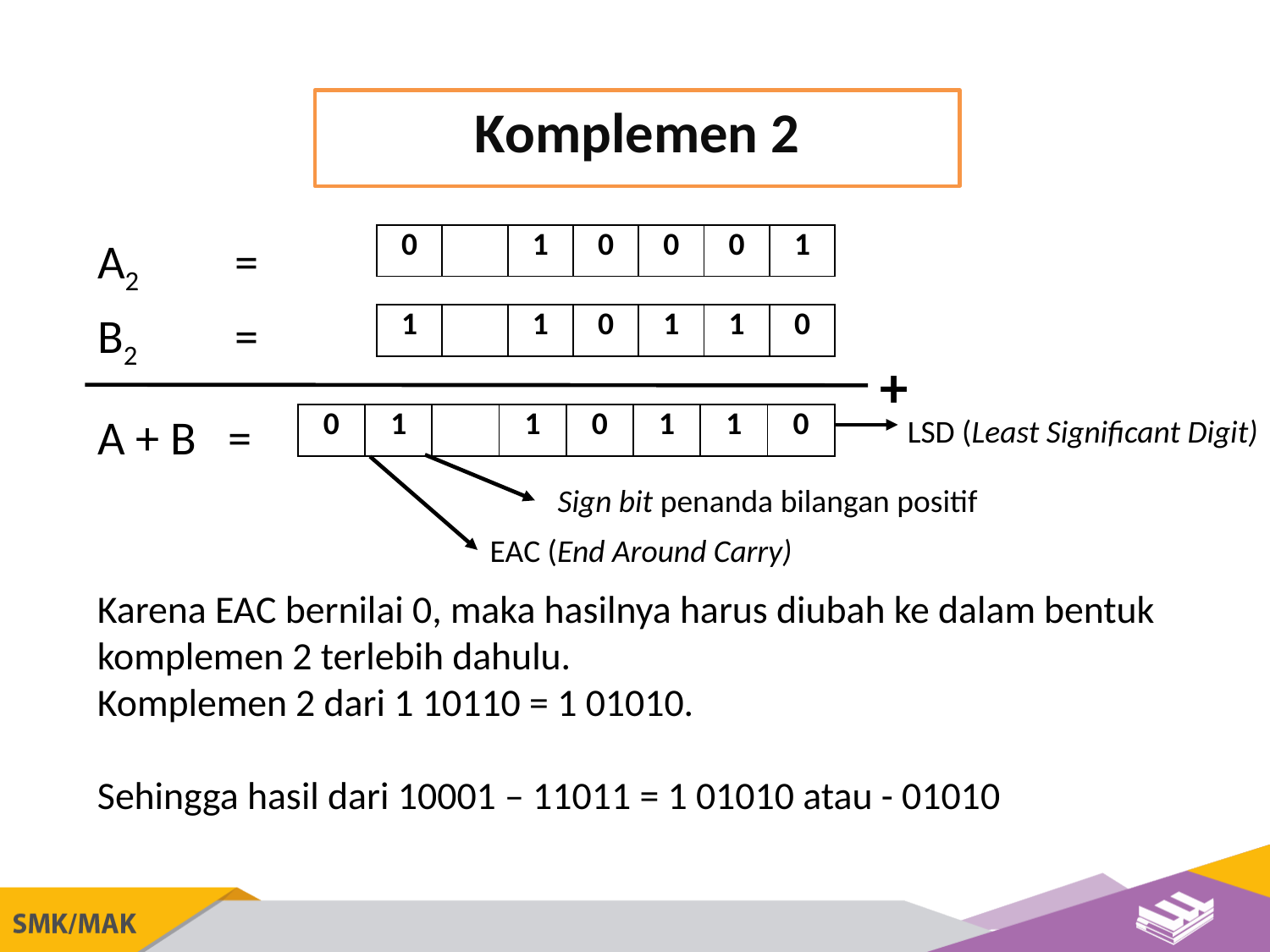

Komplemen 2
A2	 =
B2 	 =

A + B   =
| 0 |  | 1 | 0 | 0 | 0 | 1 |
| --- | --- | --- | --- | --- | --- | --- |
| 1 |  | 1 | 0 | 1 | 1 | 0 |
| --- | --- | --- | --- | --- | --- | --- |
+
| 0 | 1 |  | 1 | 0 | 1 | 1 | 0 |
| --- | --- | --- | --- | --- | --- | --- | --- |
LSD (Least Significant Digit)
Sign bit penanda bilangan positif
EAC (End Around Carry)
Karena EAC bernilai 0, maka hasilnya harus diubah ke dalam bentuk komplemen 2 terlebih dahulu.
Komplemen 2 dari 1 10110 = 1 01010.

Sehingga hasil dari 10001 – 11011 = 1 01010 atau - 01010